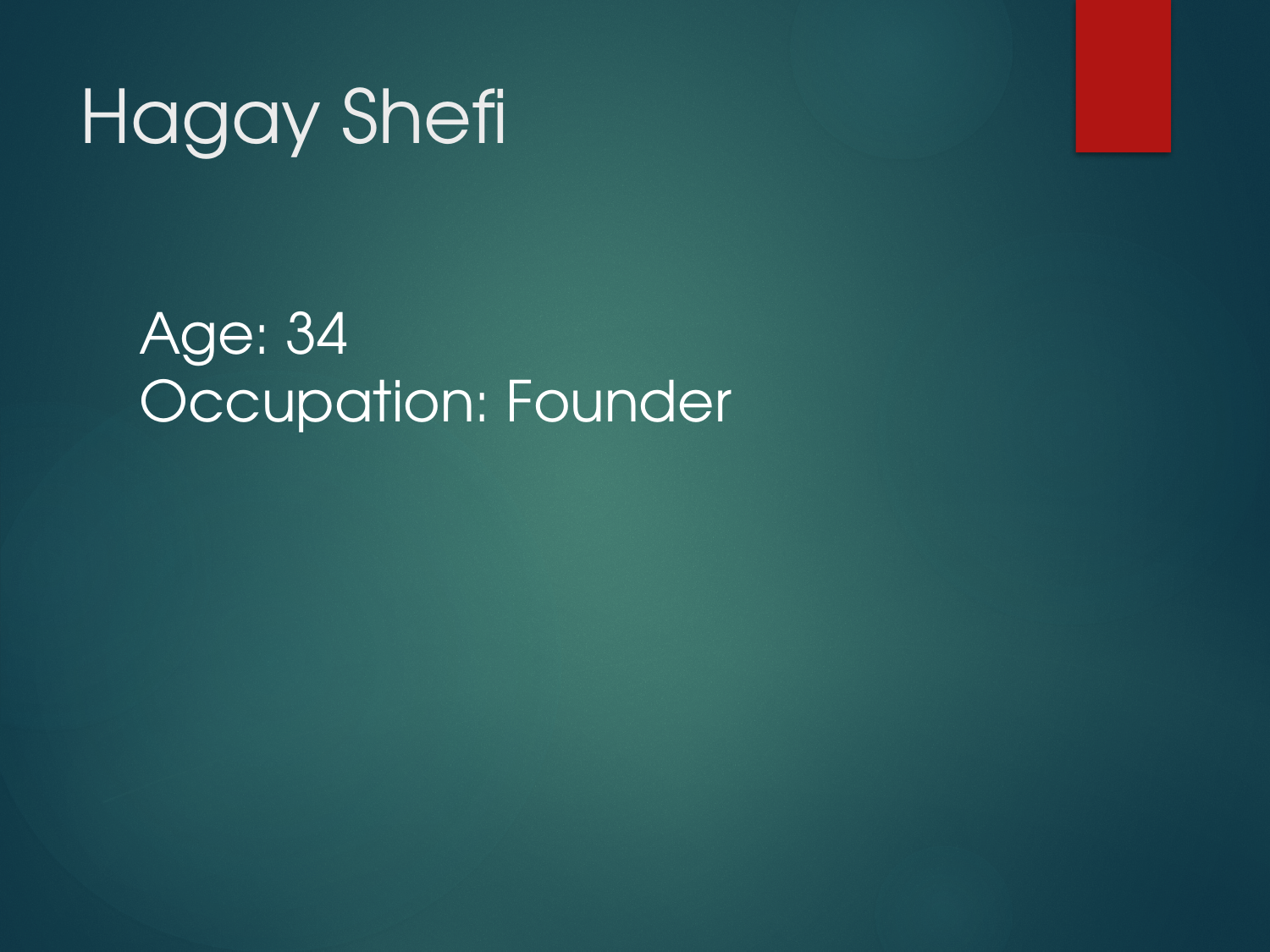

# Hagay Shefi

Age: 34
Occupation: Founder